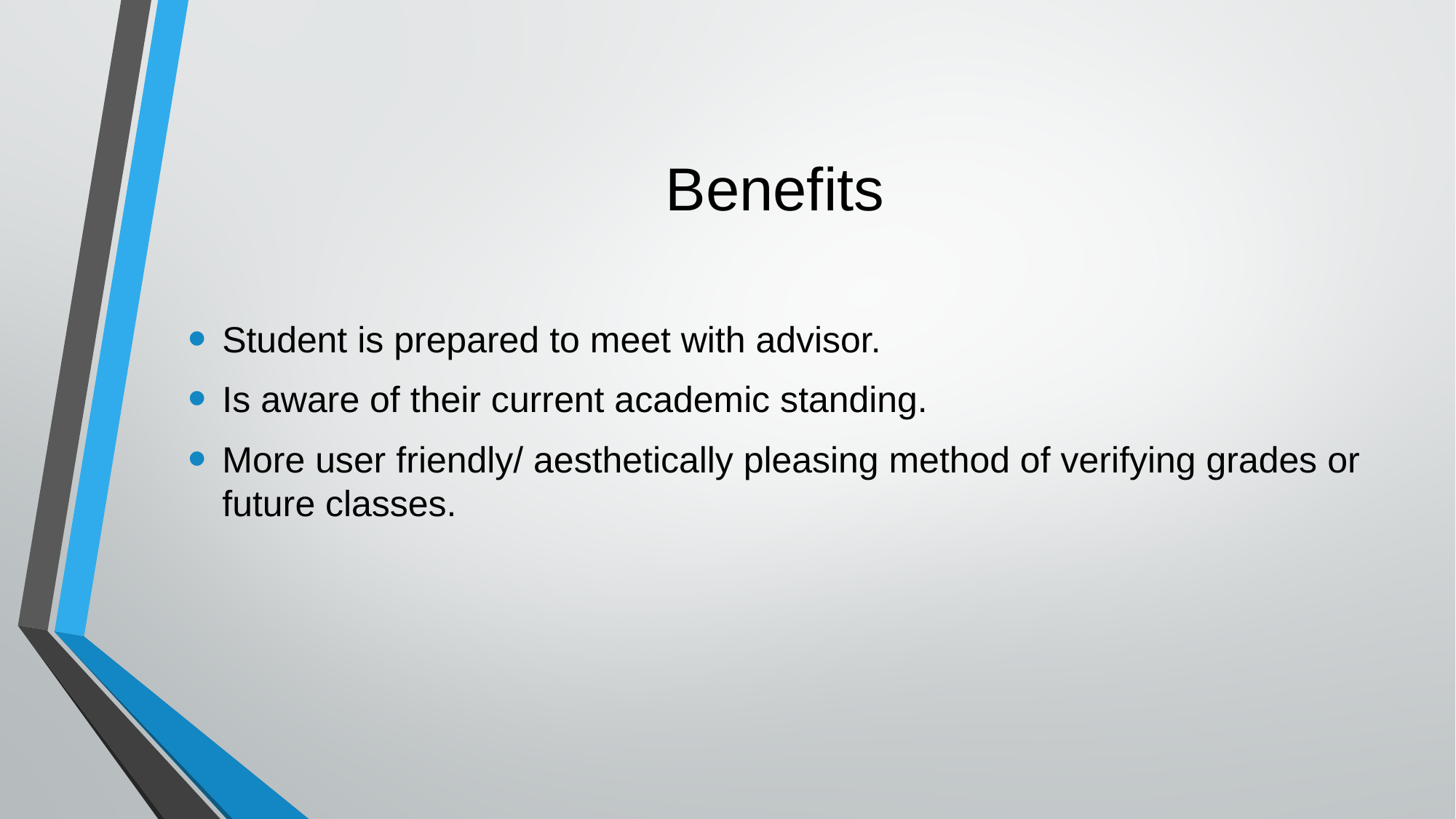

# Benefits
Student is prepared to meet with advisor.
Is aware of their current academic standing.
More user friendly/ aesthetically pleasing method of verifying grades or future classes.